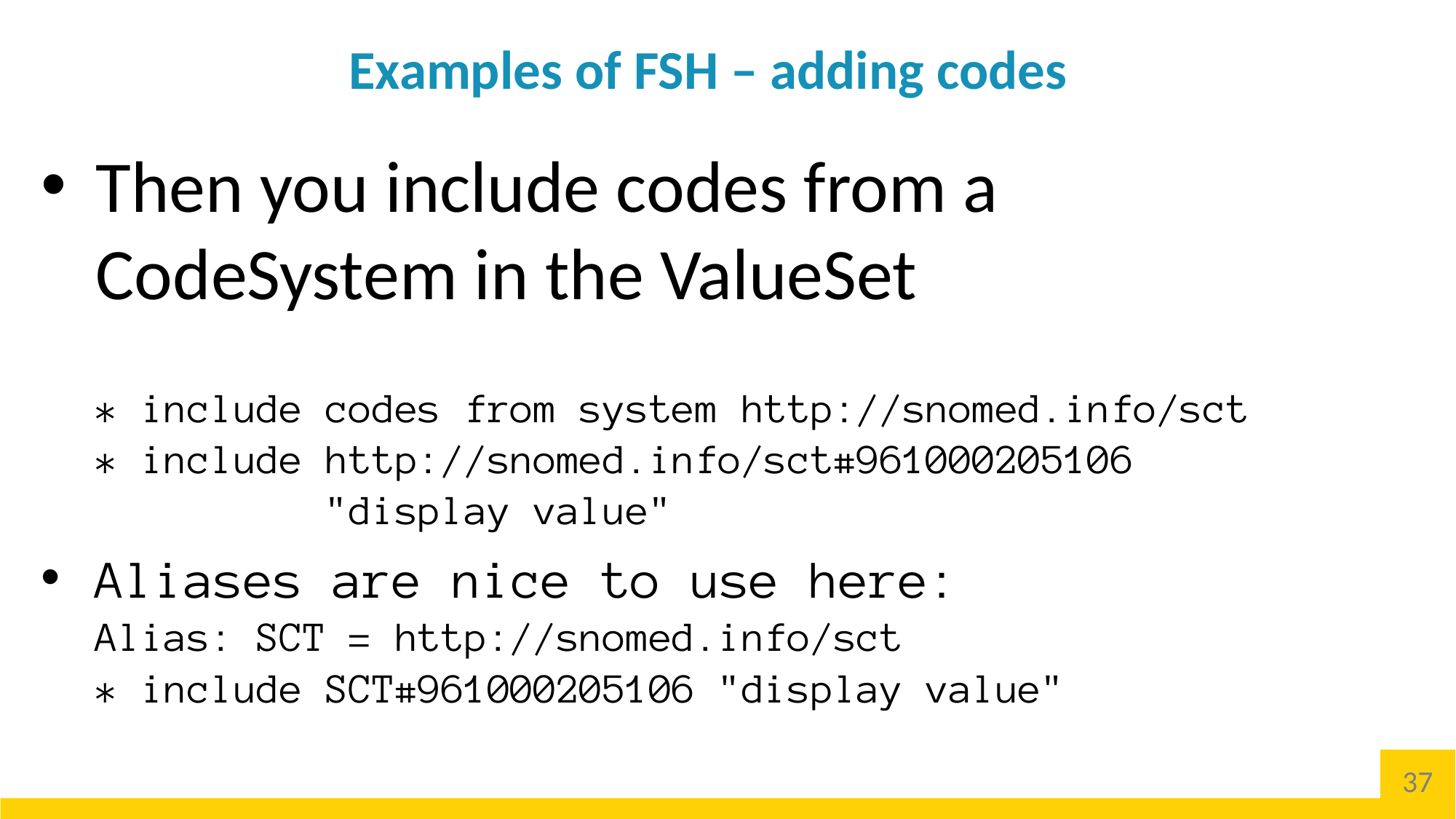

# Examples of FSH – adding codes
Then you include codes from a CodeSystem in the ValueSet
* include codes from system http://snomed.info/sct
* include http://snomed.info/sct#961000205106
          "display value"
Aliases are nice to use here:
Alias: SCT = http://snomed.info/sct
* include SCT#961000205106 "display value"